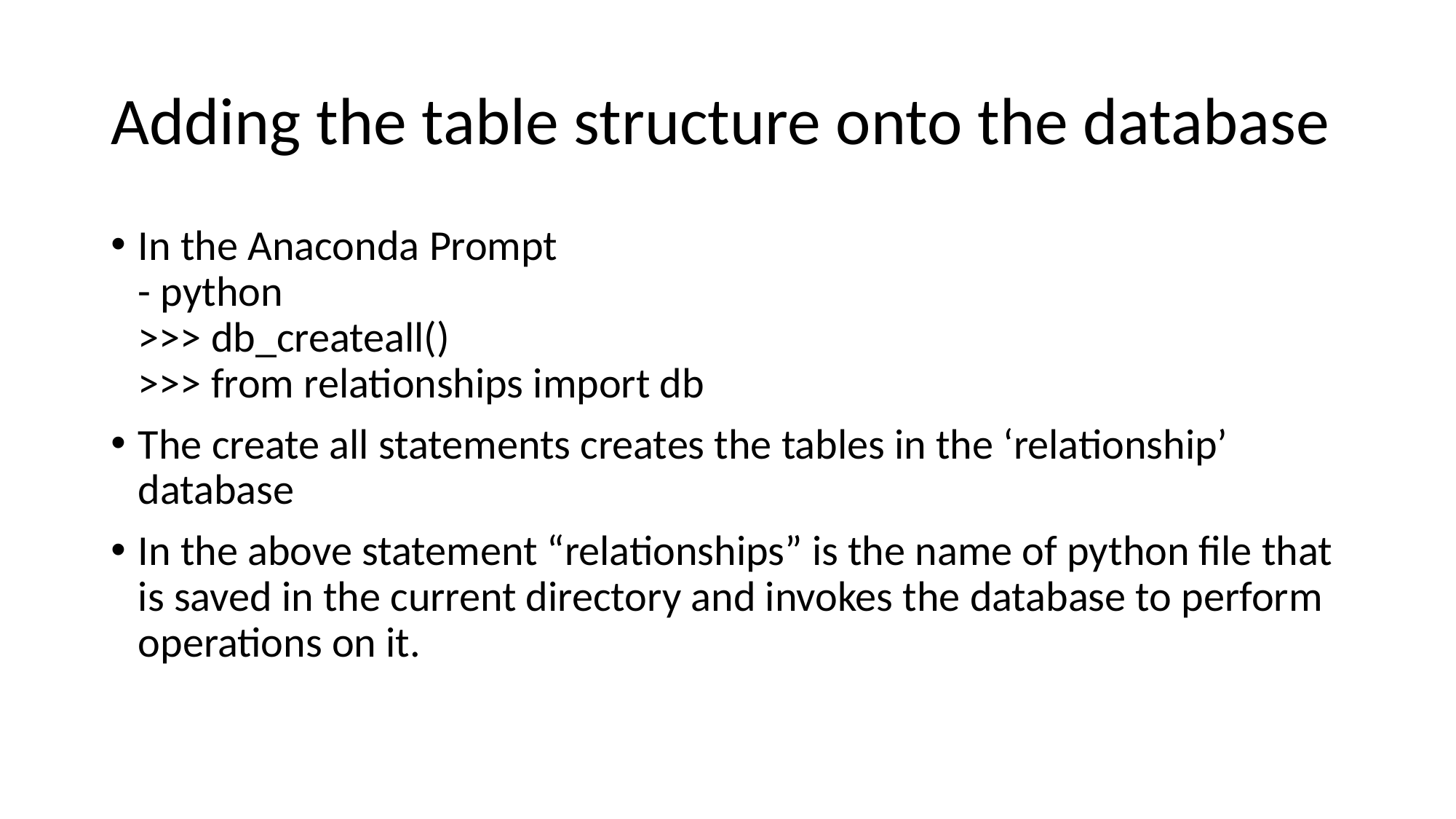

# Adding the table structure onto the database
In the Anaconda Prompt
- python
>>> db_createall()
>>> from relationships import db
The create all statements creates the tables in the ‘relationship’ database
In the above statement “relationships” is the name of python file that is saved in the current directory and invokes the database to perform operations on it.